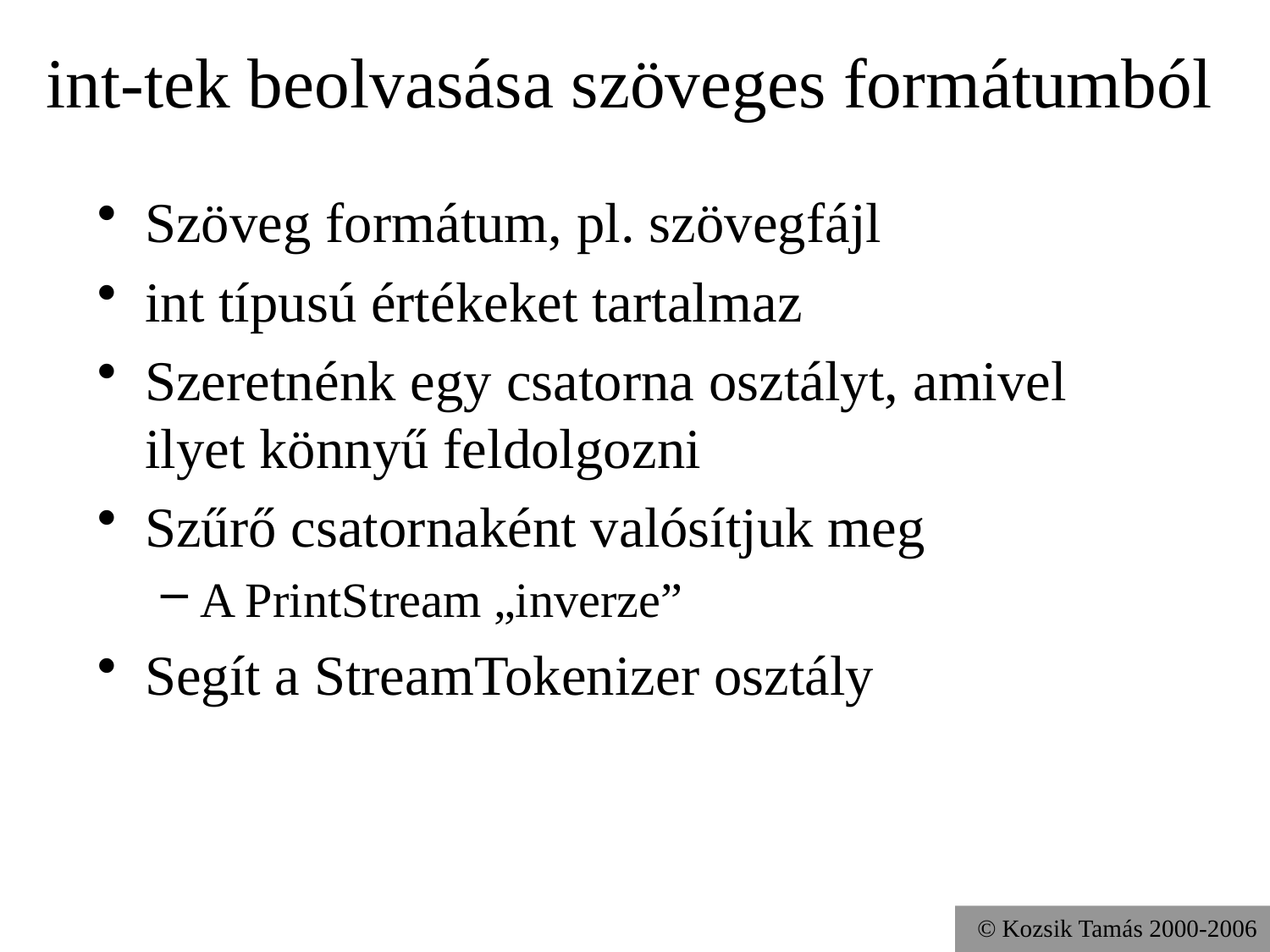

# int-tek beolvasása szöveges formátumból
Szöveg formátum, pl. szövegfájl
int típusú értékeket tartalmaz
Szeretnénk egy csatorna osztályt, amivel ilyet könnyű feldolgozni
Szűrő csatornaként valósítjuk meg
A PrintStream „inverze”
Segít a StreamTokenizer osztály
© Kozsik Tamás 2000-2006